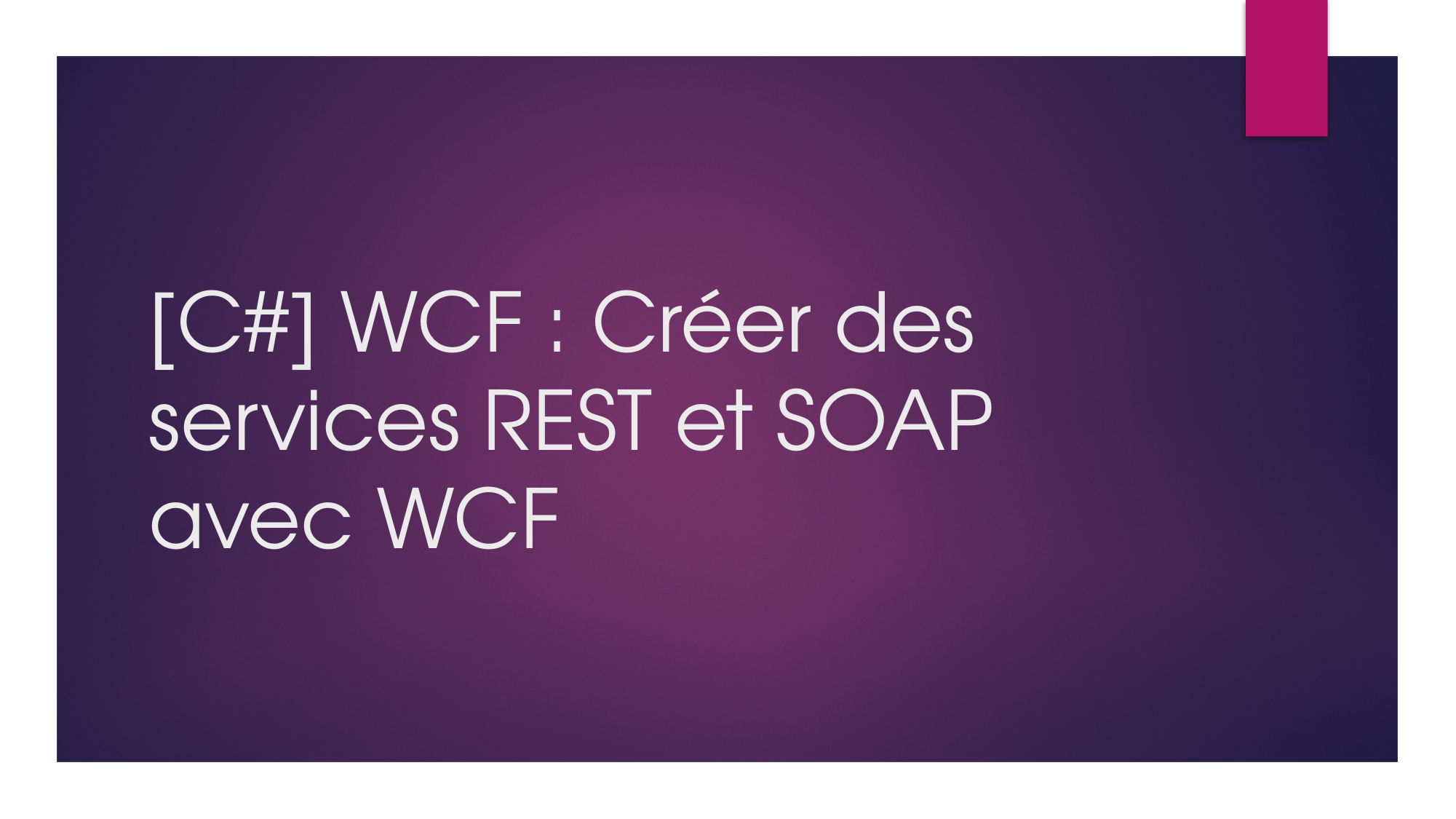

# [C#] WCF : Créer des services REST et SOAP avec WCF